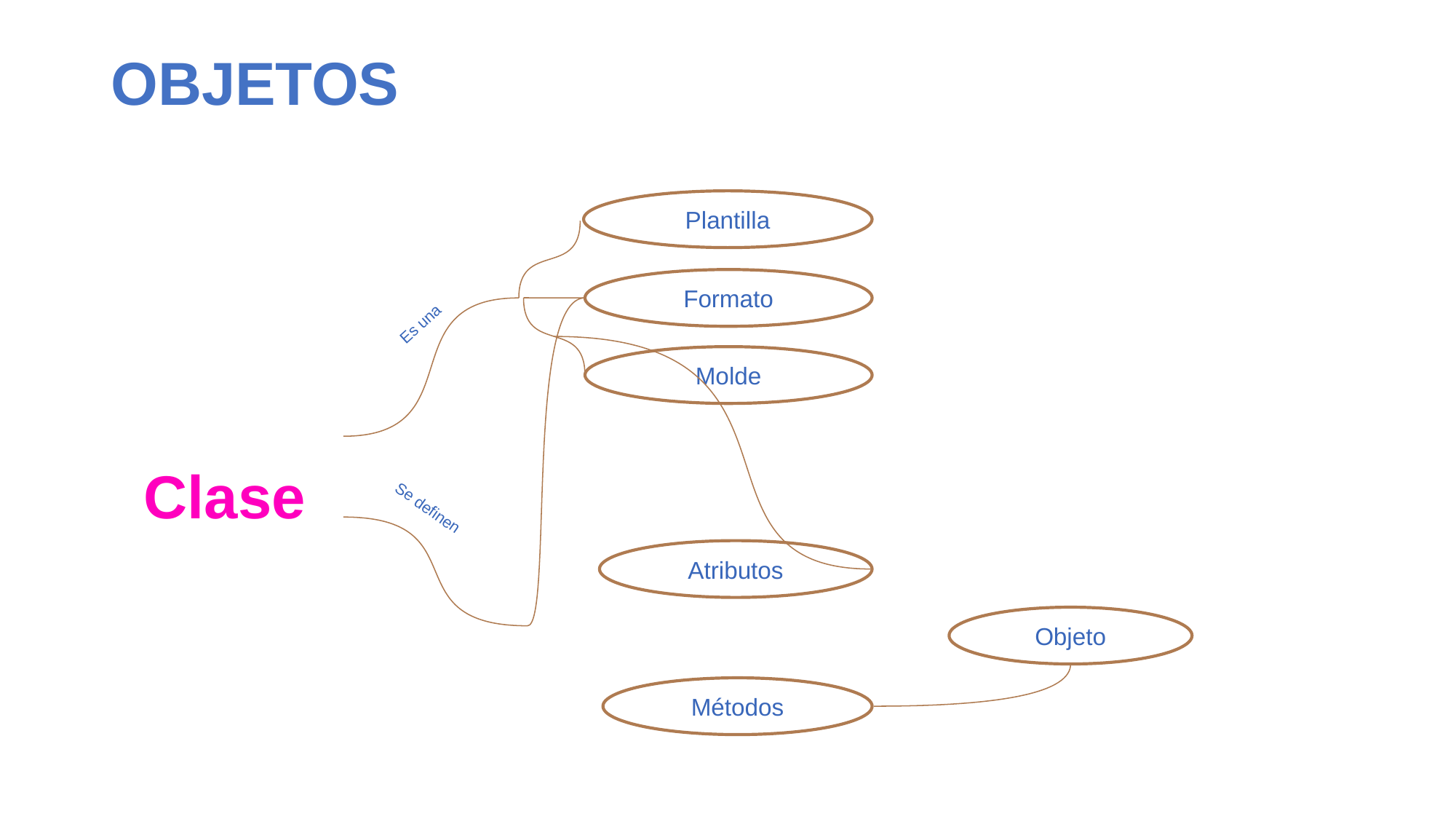

OBJETOS
Plantilla
Formato
Es una
Molde
Clase
Se definen
Atributos
Objeto
Métodos